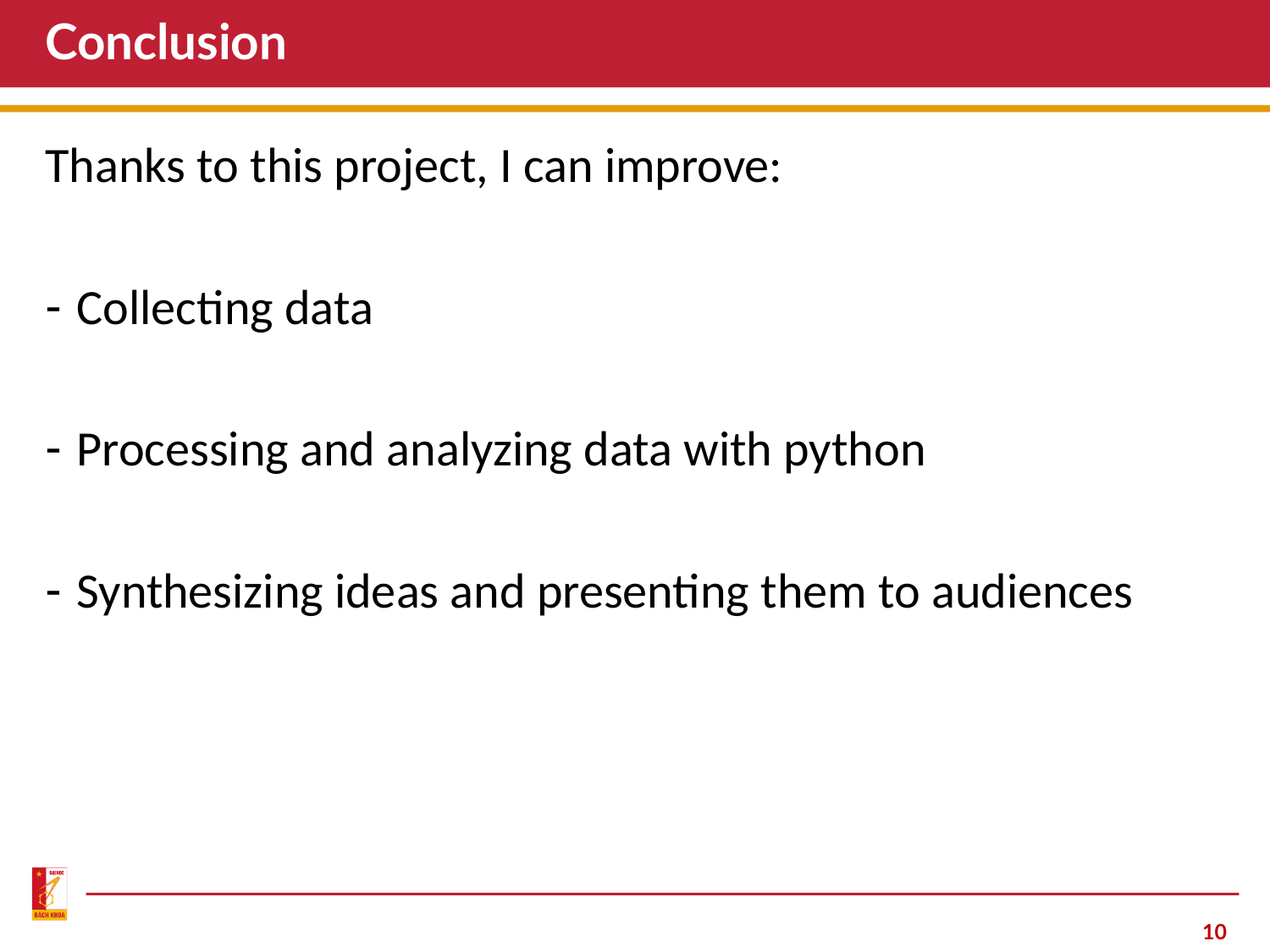

# Conclusion
Thanks to this project, I can improve:

Collecting data

Processing and analyzing data with python

Synthesizing ideas and presenting them to audiences

10